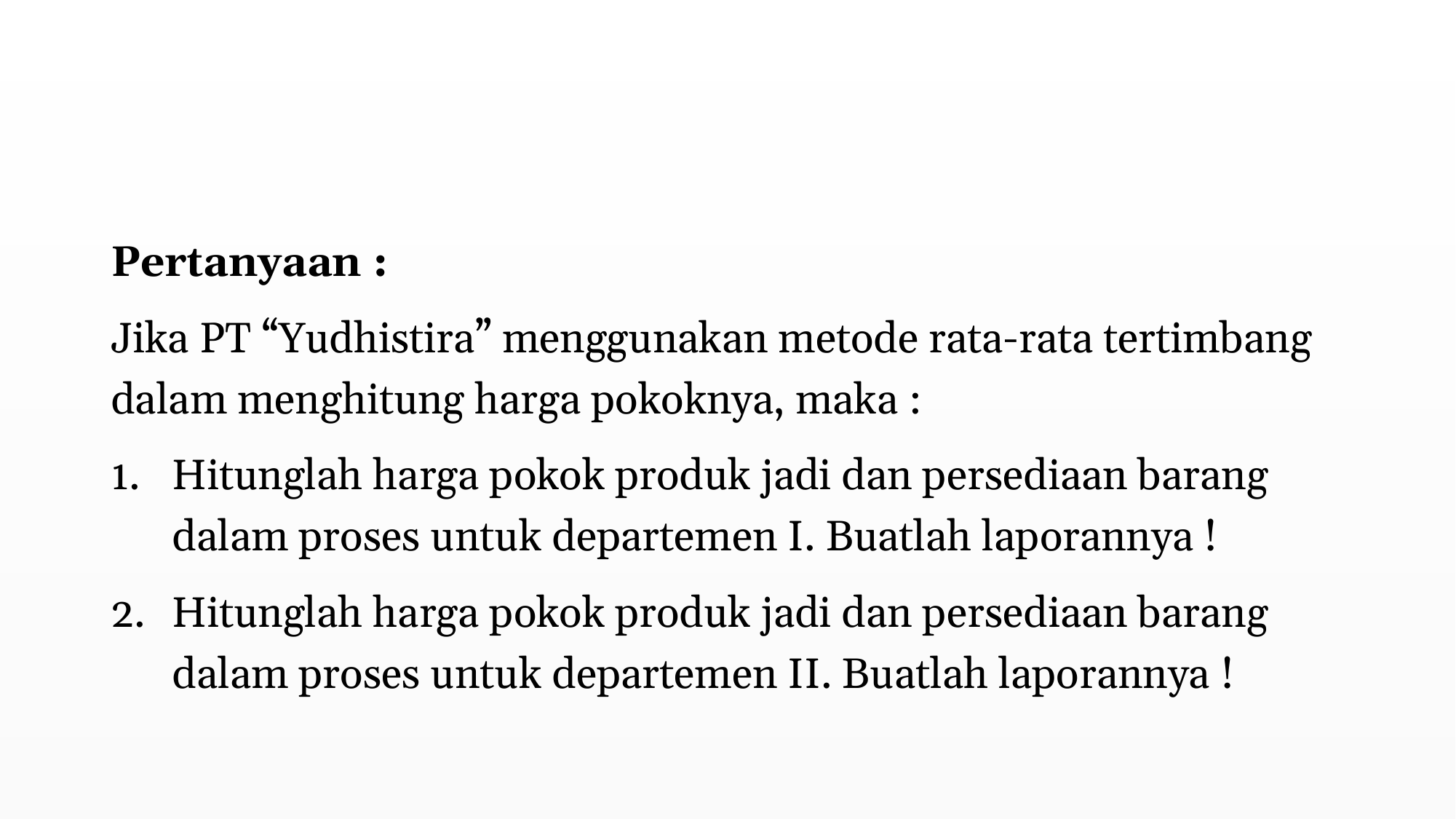

#
Pertanyaan :
Jika PT “Yudhistira” menggunakan metode rata-rata tertimbang dalam menghitung harga pokoknya, maka :
Hitunglah harga pokok produk jadi dan persediaan barang dalam proses untuk departemen I. Buatlah laporannya !
Hitunglah harga pokok produk jadi dan persediaan barang dalam proses untuk departemen II. Buatlah laporannya !